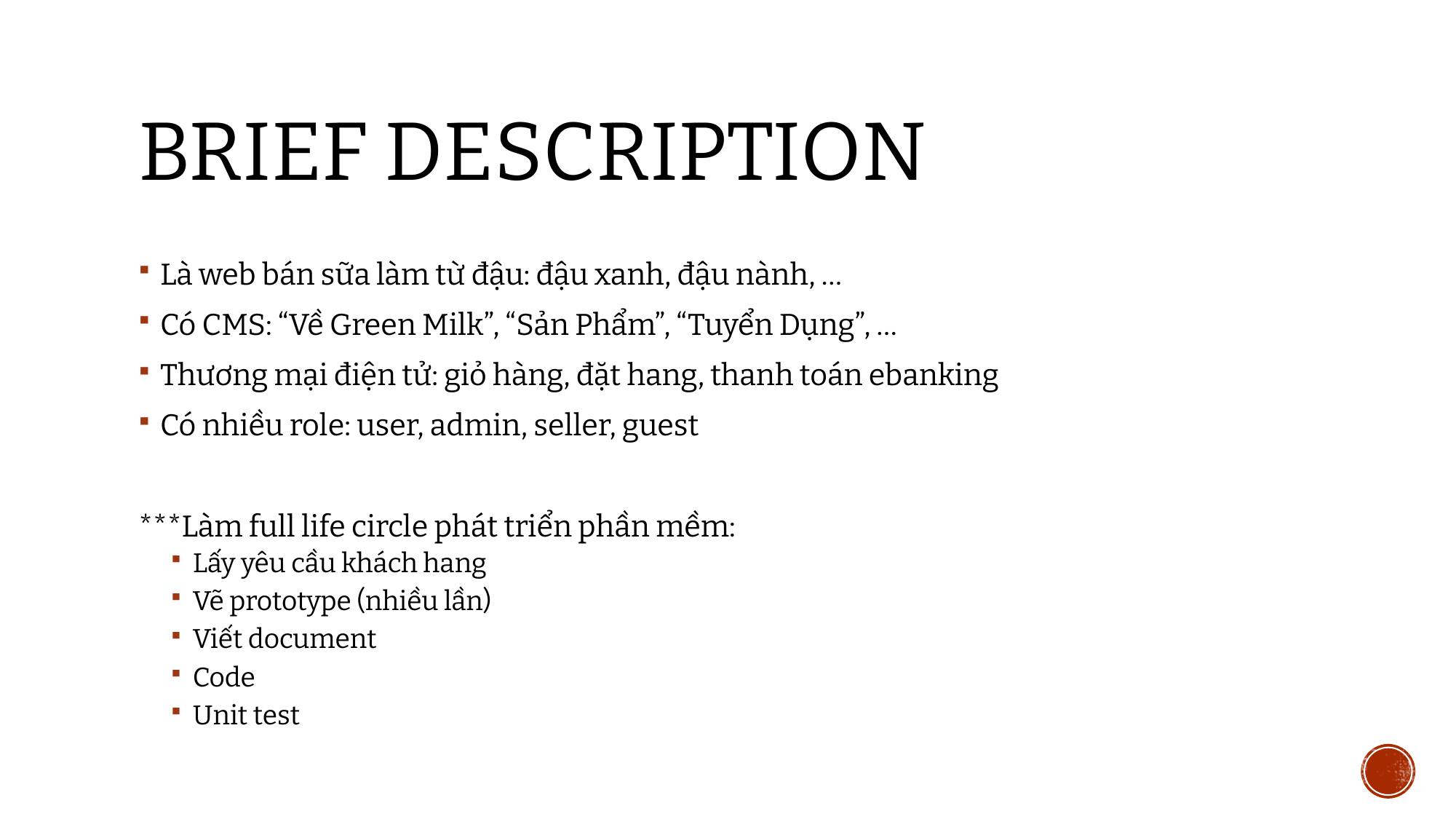

# Brief description
Là web bán sữa làm từ đậu: đậu xanh, đậu nành, …
Có CMS: “Về Green Milk”, “Sản Phẩm”, “Tuyển Dụng”, …
Thương mại điện tử: giỏ hàng, đặt hang, thanh toán ebanking
Có nhiều role: user, admin, seller, guest

***Làm full life circle phát triển phần mềm:
Lấy yêu cầu khách hang
Vẽ prototype (nhiều lần)
Viết document
Code
Unit test